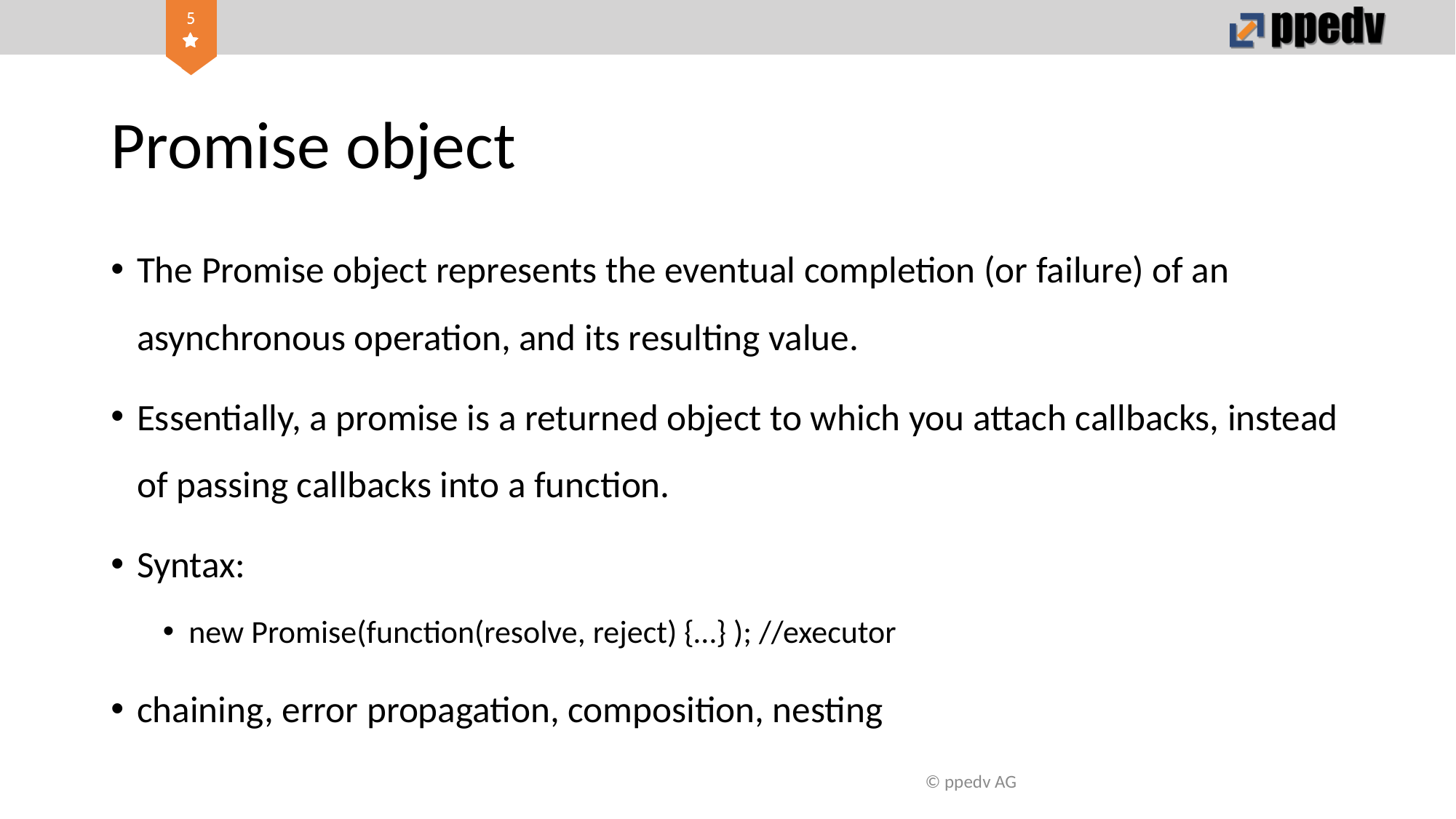

# Promise object
The Promise object represents the eventual completion (or failure) of an asynchronous operation, and its resulting value.
Essentially, a promise is a returned object to which you attach callbacks, instead of passing callbacks into a function.
Syntax:
new Promise(function(resolve, reject) {…} ); //executor
chaining, error propagation, composition, nesting
© ppedv AG